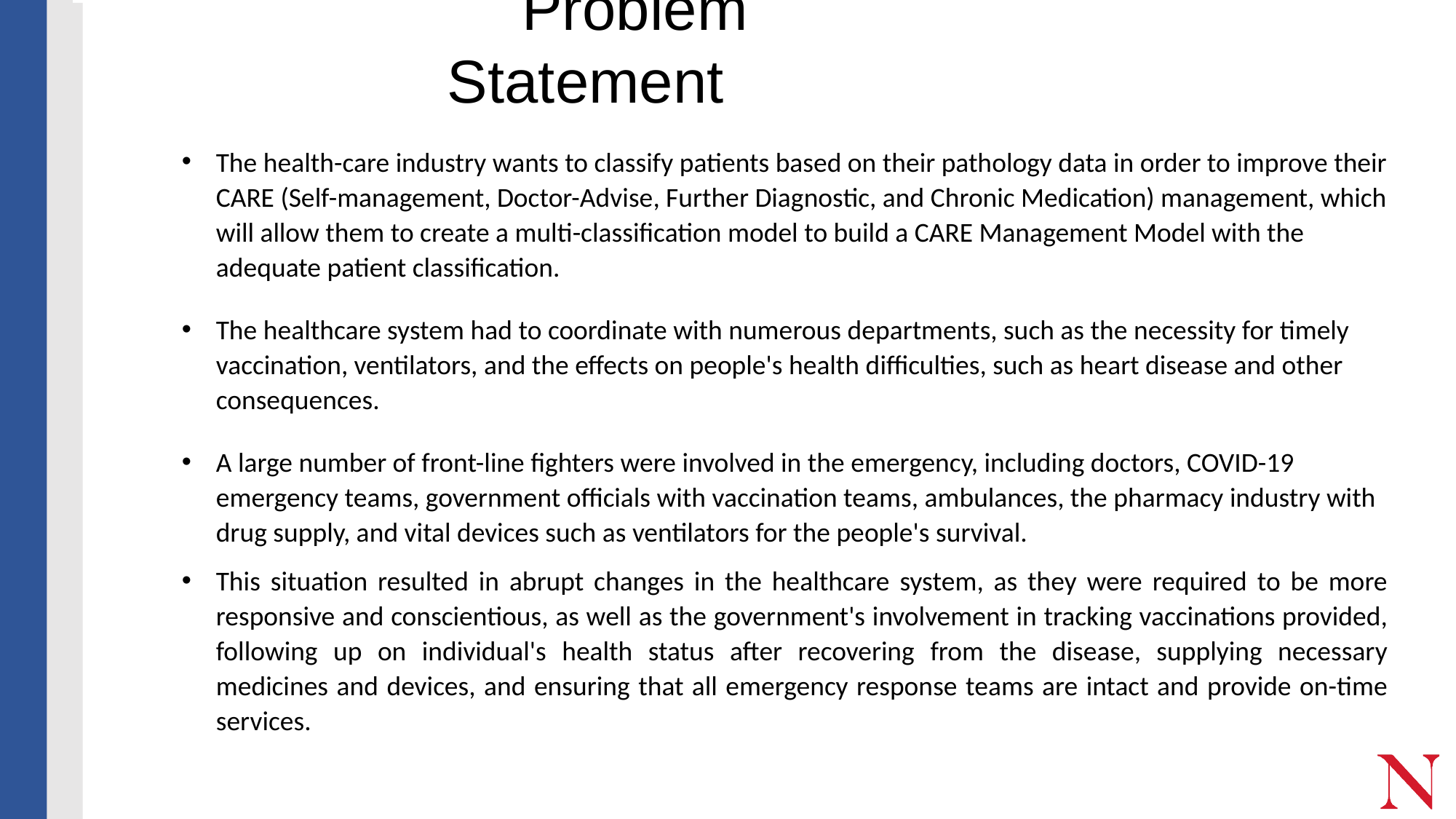

# Problem Statement
The health-care industry wants to classify patients based on their pathology data in order to improve their CARE (Self-management, Doctor-Advise, Further Diagnostic, and Chronic Medication) management, which will allow them to create a multi-classification model to build a CARE Management Model with the adequate patient classification.
The healthcare system had to coordinate with numerous departments, such as the necessity for timely vaccination, ventilators, and the effects on people's health difficulties, such as heart disease and other consequences.
A large number of front-line fighters were involved in the emergency, including doctors, COVID-19 emergency teams, government officials with vaccination teams, ambulances, the pharmacy industry with drug supply, and vital devices such as ventilators for the people's survival.
This situation resulted in abrupt changes in the healthcare system, as they were required to be more responsive and conscientious, as well as the government's involvement in tracking vaccinations provided, following up on individual's health status after recovering from the disease, supplying necessary medicines and devices, and ensuring that all emergency response teams are intact and provide on-time services.